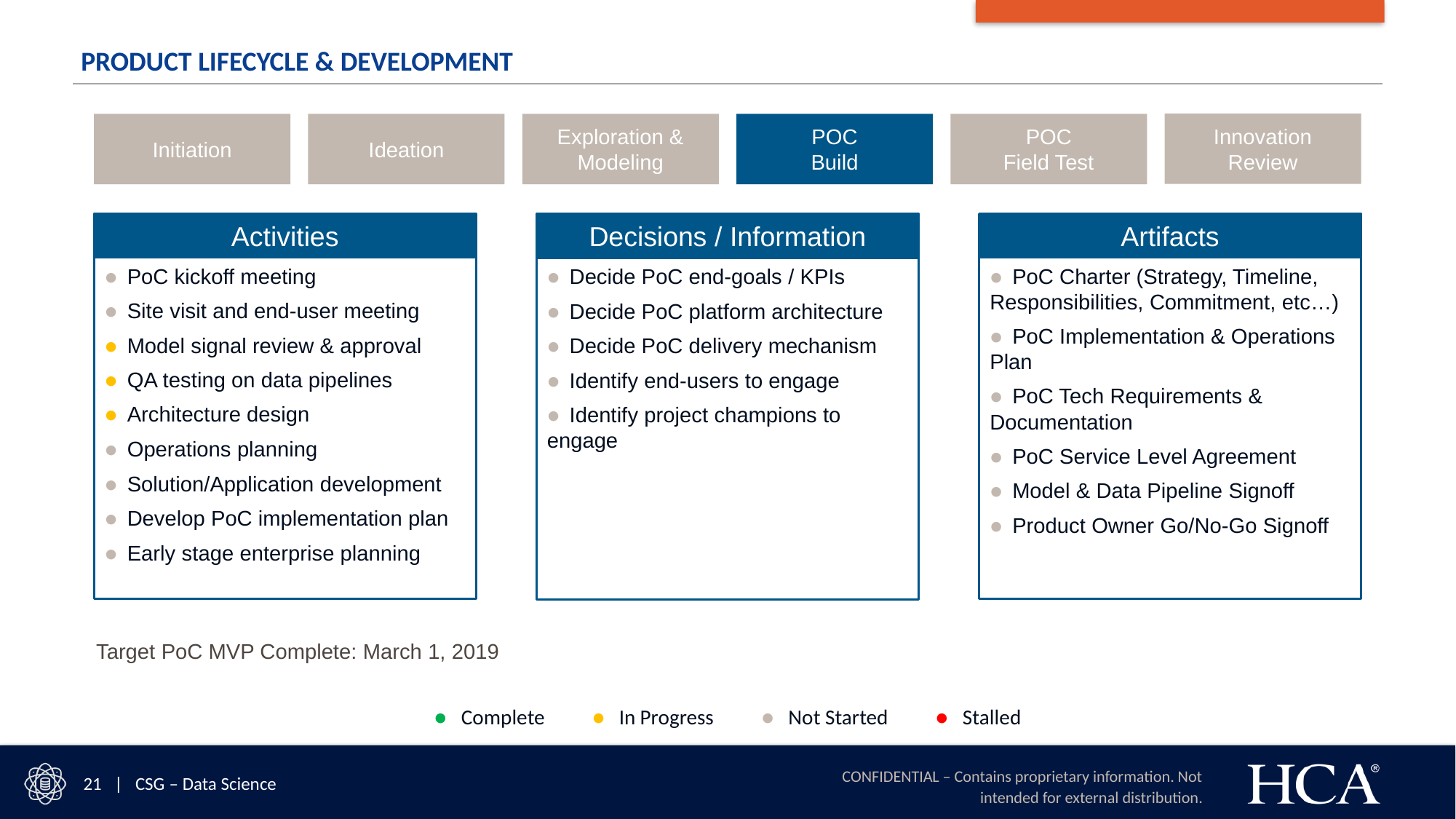

# Product Lifecycle & Development
Innovation
Review
Initiation
Ideation
Exploration & Modeling
POC
Build
POC
Field Test
Activities
Decisions / Information
Artifacts
●  PoC Charter (Strategy, Timeline, Responsibilities, Commitment, etc…)
●  PoC Implementation & Operations Plan
●  PoC Tech Requirements & Documentation
●  PoC Service Level Agreement
●  Model & Data Pipeline Signoff
●  Product Owner Go/No-Go Signoff

●  PoC kickoff meeting
●  Site visit and end-user meeting
●  Model signal review & approval
●  QA testing on data pipelines
●  Architecture design
●  Operations planning
●  Solution/Application development
●  Develop PoC implementation plan
●  Early stage enterprise planning
●  Decide PoC end-goals / KPIs
●  Decide PoC platform architecture
●  Decide PoC delivery mechanism
●  Identify end-users to engage
●  Identify project champions to engage
Target PoC MVP Complete: March 1, 2019
●   Complete          ●   In Progress          ●   Not Started          ●   Stalled